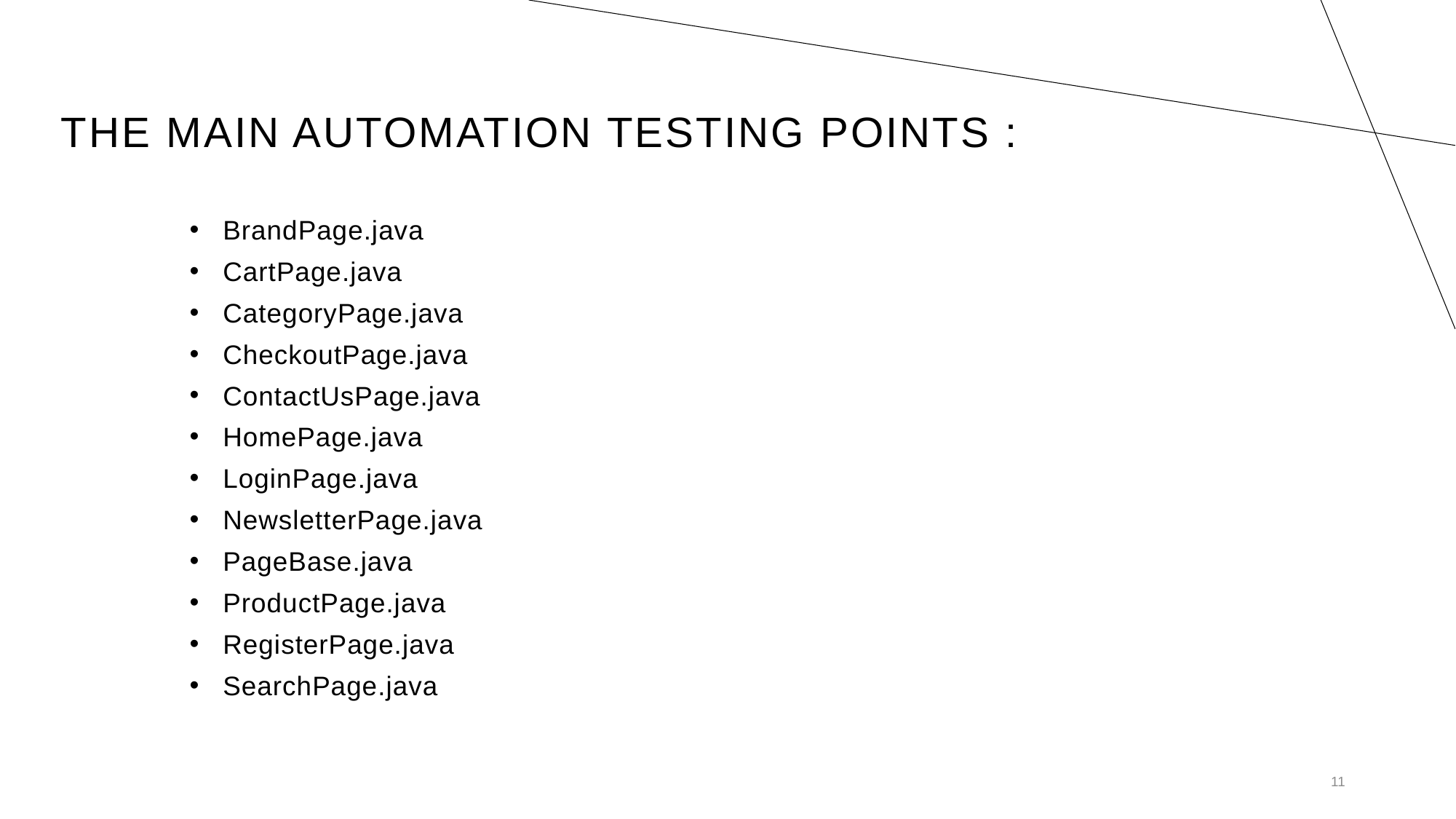

# The main automation testing points :
BrandPage.java
CartPage.java
CategoryPage.java
CheckoutPage.java
ContactUsPage.java
HomePage.java
LoginPage.java
NewsletterPage.java
PageBase.java
ProductPage.java
RegisterPage.java
SearchPage.java

11